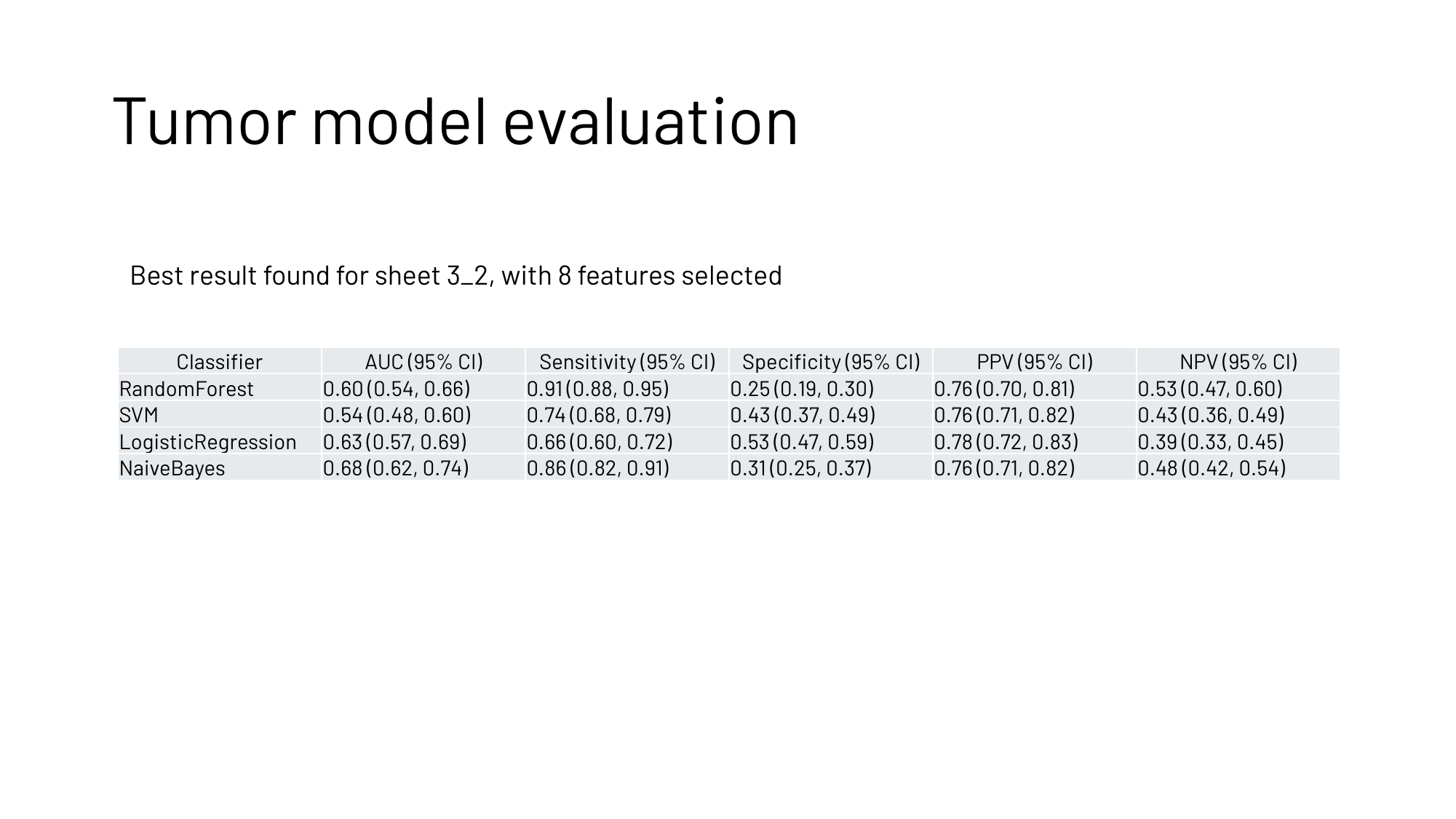

# Tumor model evaluation
Best result found for sheet 3_2, with 8 features selected
| Classifier | AUC (95% CI) | Sensitivity (95% CI) | Specificity (95% CI) | PPV (95% CI) | NPV (95% CI) |
| --- | --- | --- | --- | --- | --- |
| RandomForest | 0.60 (0.54, 0.66) | 0.91 (0.88, 0.95) | 0.25 (0.19, 0.30) | 0.76 (0.70, 0.81) | 0.53 (0.47, 0.60) |
| SVM | 0.54 (0.48, 0.60) | 0.74 (0.68, 0.79) | 0.43 (0.37, 0.49) | 0.76 (0.71, 0.82) | 0.43 (0.36, 0.49) |
| LogisticRegression | 0.63 (0.57, 0.69) | 0.66 (0.60, 0.72) | 0.53 (0.47, 0.59) | 0.78 (0.72, 0.83) | 0.39 (0.33, 0.45) |
| NaiveBayes | 0.68 (0.62, 0.74) | 0.86 (0.82, 0.91) | 0.31 (0.25, 0.37) | 0.76 (0.71, 0.82) | 0.48 (0.42, 0.54) |